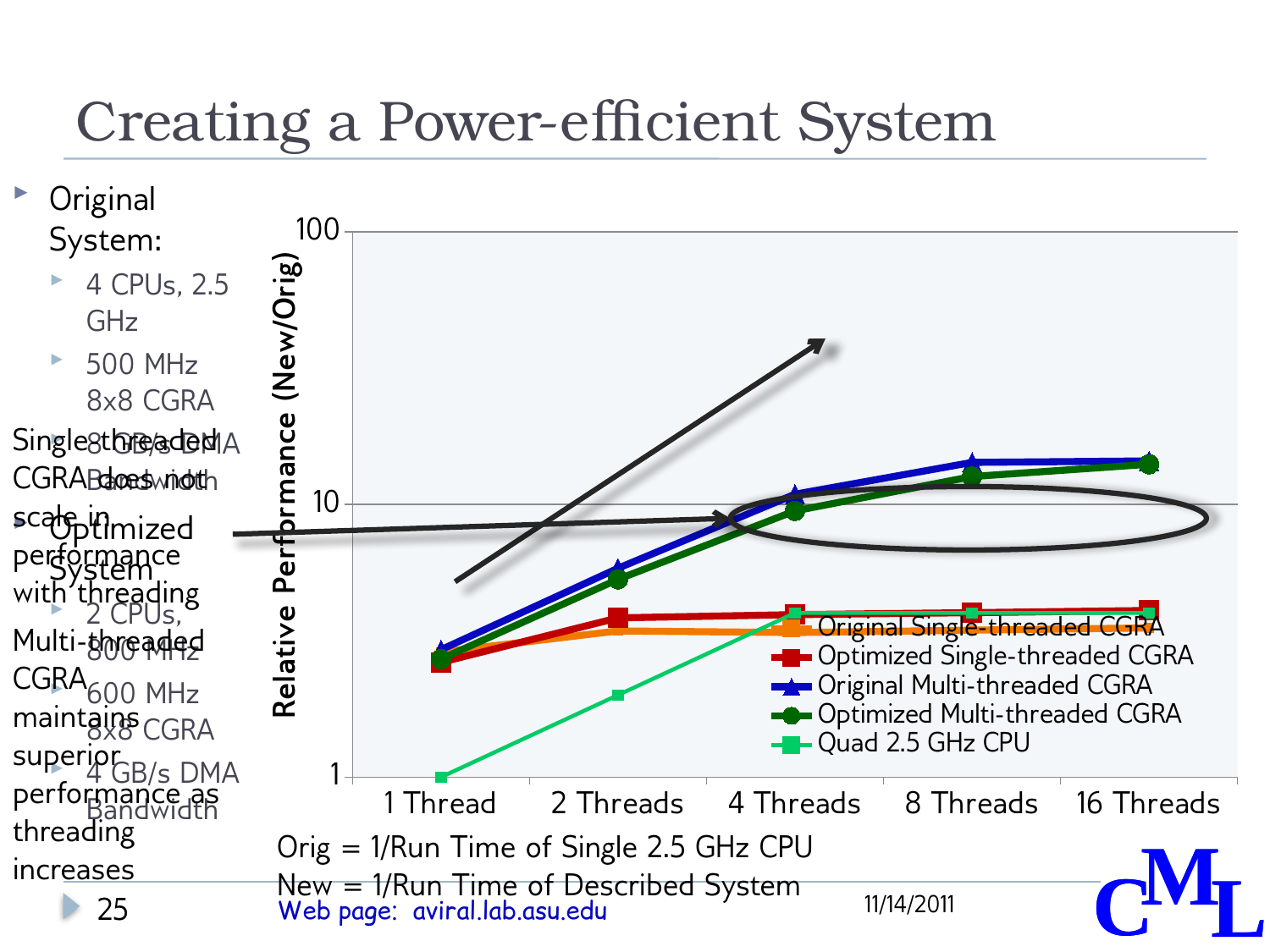

# Creating a Power-efficient System

### Chart

| Category | Original Single-threaded CGRA | Optimized Single-threaded CGRA | Original Multi-threaded CGRA | Optimized Multi-threaded CGRA | Quad 2.5 GHz CPU |
|---|---|---|---|---|---|
| 1 Thread | 2.8754299999999997 | 2.635521 | 2.9330799999999995 | 2.709935 | 1.0 |
| 2 Threads | 3.4378039999999994 | 3.836689999999999 | 5.835411999999999 | 5.313123999999999 | 2.0 |
| 4 Threads | 3.3897599999999994 | 3.94368 | 10.900768000000001 | 9.472328000000001 | 4.0 |
| 8 Threads | 3.4592719999999995 | 4.009272000000001 | 14.270536000000002 | 12.663192 | 4.0 |
| 16 Threads | 3.5259519999999998 | 4.0839039999999995 | 14.448847999999998 | 14.049311999999999 | 4.0 |
Original System:
4 CPUs, 2.5 GHz
500 MHz 8x8 CGRA
8 GB/s DMA Bandwidth
Optimized System
2 CPUs, 800 MHz
600 MHz 8x8 CGRA
4 GB/s DMA Bandwidth
Multi-threaded CGRA maintains superior performance as threading increases
Single-threaded CGRA does not scale in performance with threading

Orig = 1/Run Time of Single 2.5 GHz CPU
New = 1/Run Time of Described System
11/14/2011
25